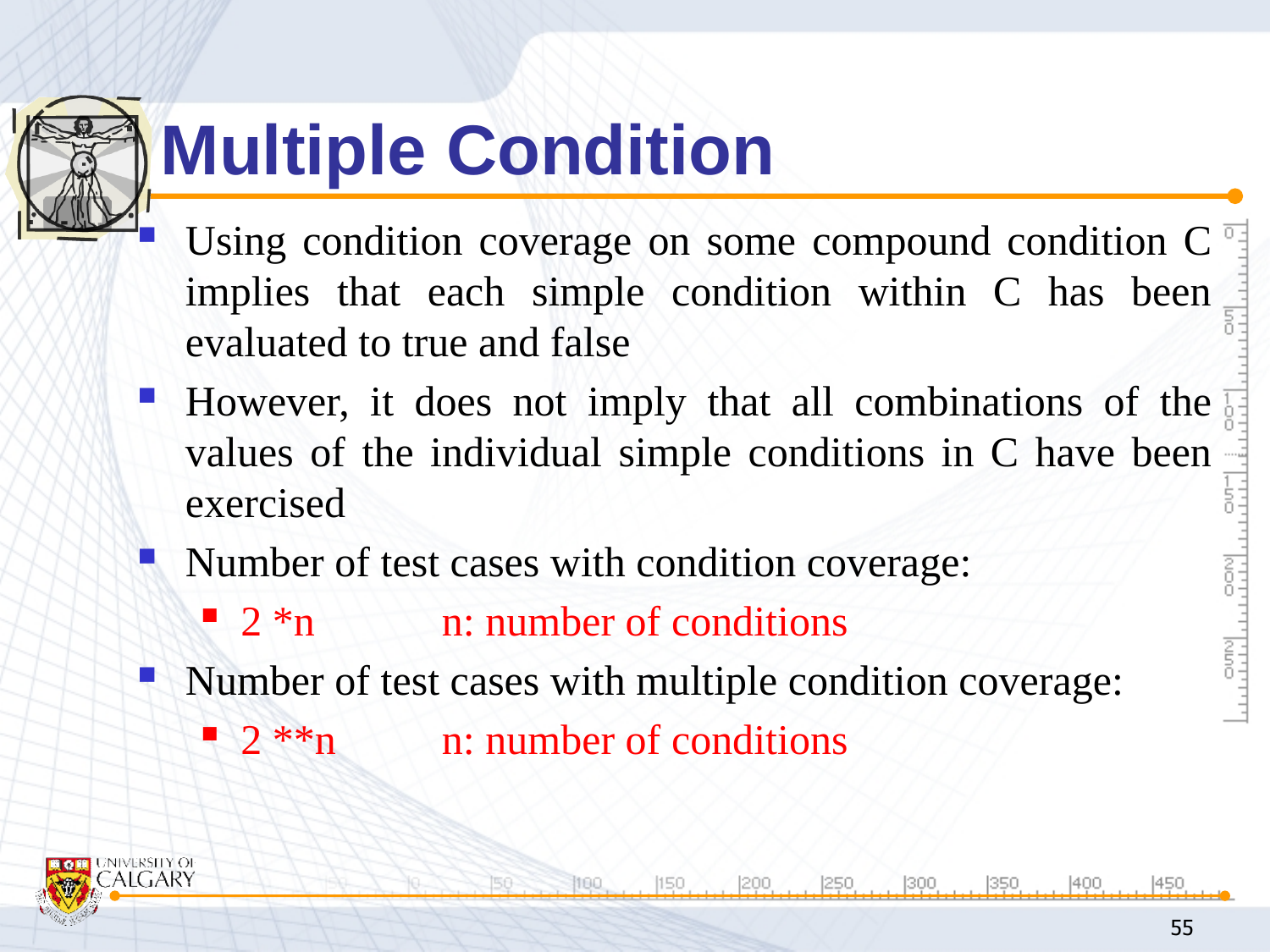

# Multiple Condition
Using condition coverage on some compound condition C implies that each simple condition within C has been evaluated to true and false
However, it does not imply that all combinations of the values of the individual simple conditions in C have been exercised
Number of test cases with condition coverage:
2 *n            n: number of conditions
Number of test cases with multiple condition coverage:
2 **n          n: number of conditions
55